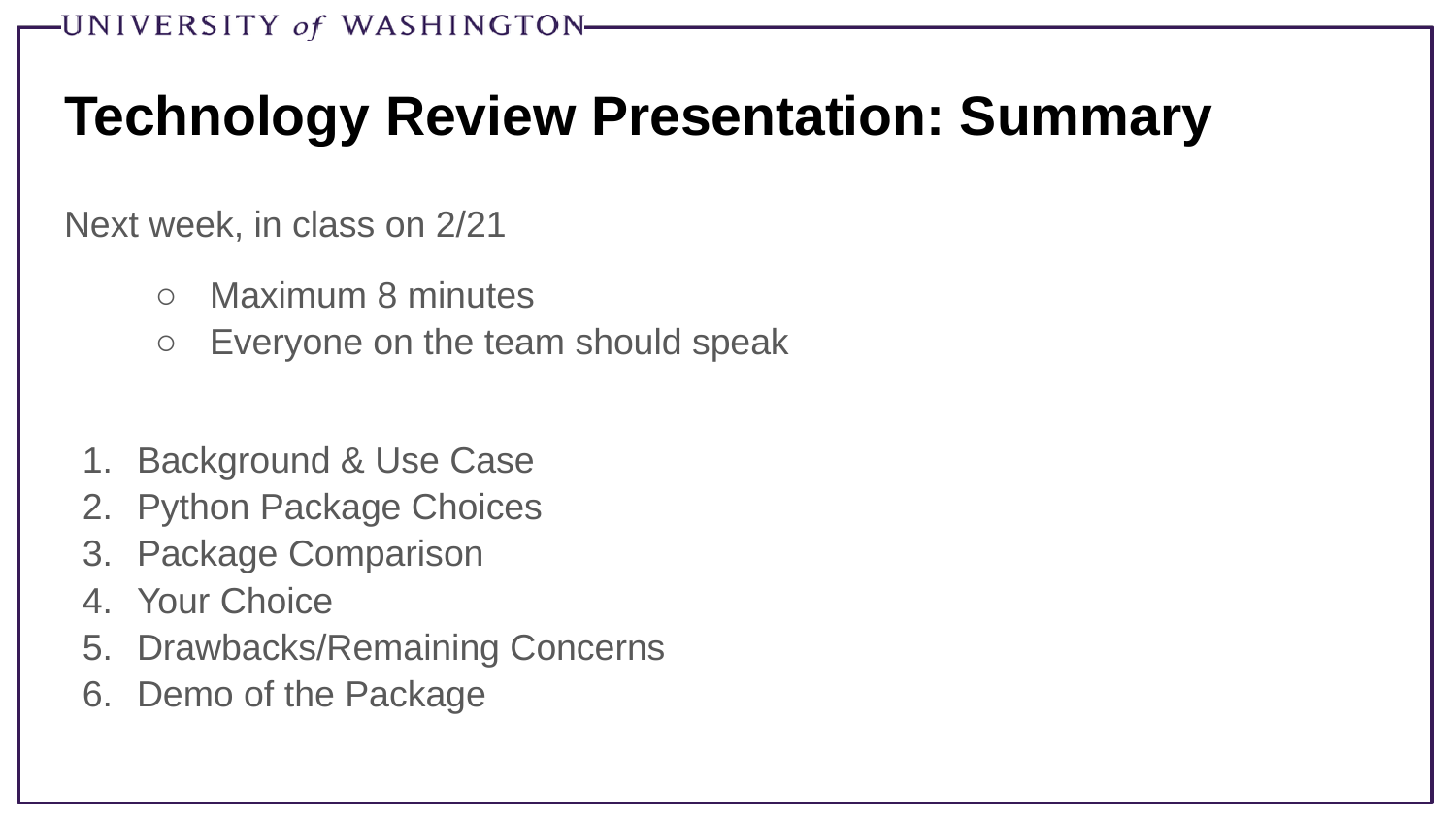

# Technology Review Presentation: Summary
Next week, in class on 2/21
Maximum 8 minutes
Everyone on the team should speak

Background & Use Case
Python Package Choices
Package Comparison
Your Choice
Drawbacks/Remaining Concerns
Demo of the Package